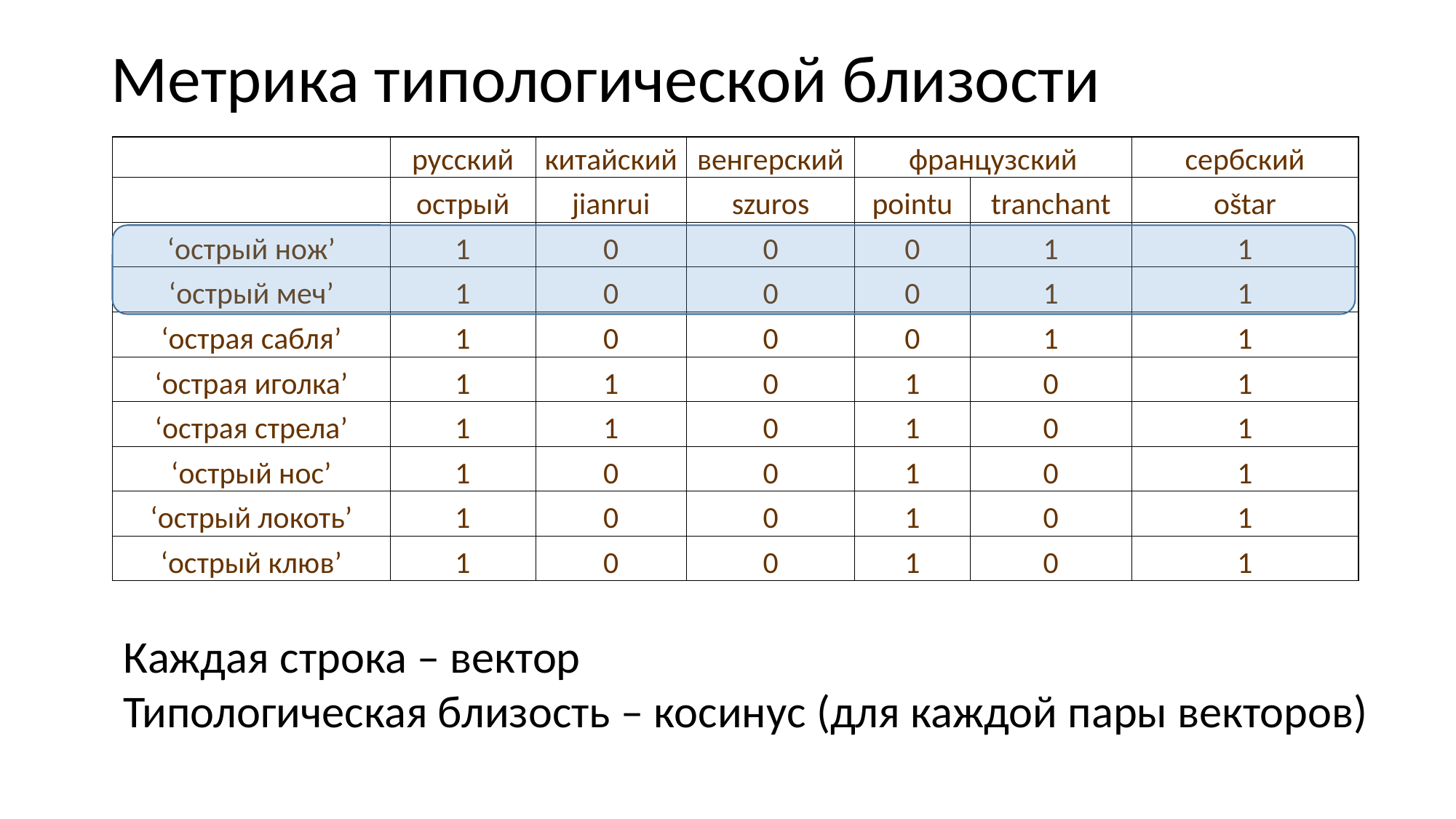

# Метрика типологической близости
|  | русский | китайский | венгерский | французский |  | сербский |
| --- | --- | --- | --- | --- | --- | --- |
|  | острый | jianrui | szuros | pointu | tranchant | oštar |
| ‘острый нож’ | 1 | 0 | 0 | 0 | 1 | 1 |
| ‘острый меч’ | 1 | 0 | 0 | 0 | 1 | 1 |
| ‘острая сабля’ | 1 | 0 | 0 | 0 | 1 | 1 |
| ‘острая иголка’ | 1 | 1 | 0 | 1 | 0 | 1 |
| ‘острая стрела’ | 1 | 1 | 0 | 1 | 0 | 1 |
| ‘острый нос’ | 1 | 0 | 0 | 1 | 0 | 1 |
| ‘острый локоть’ | 1 | 0 | 0 | 1 | 0 | 1 |
| ‘острый клюв’ | 1 | 0 | 0 | 1 | 0 | 1 |

Каждая строка – вектор
Типологическая близость – косинус (для каждой пары векторов)